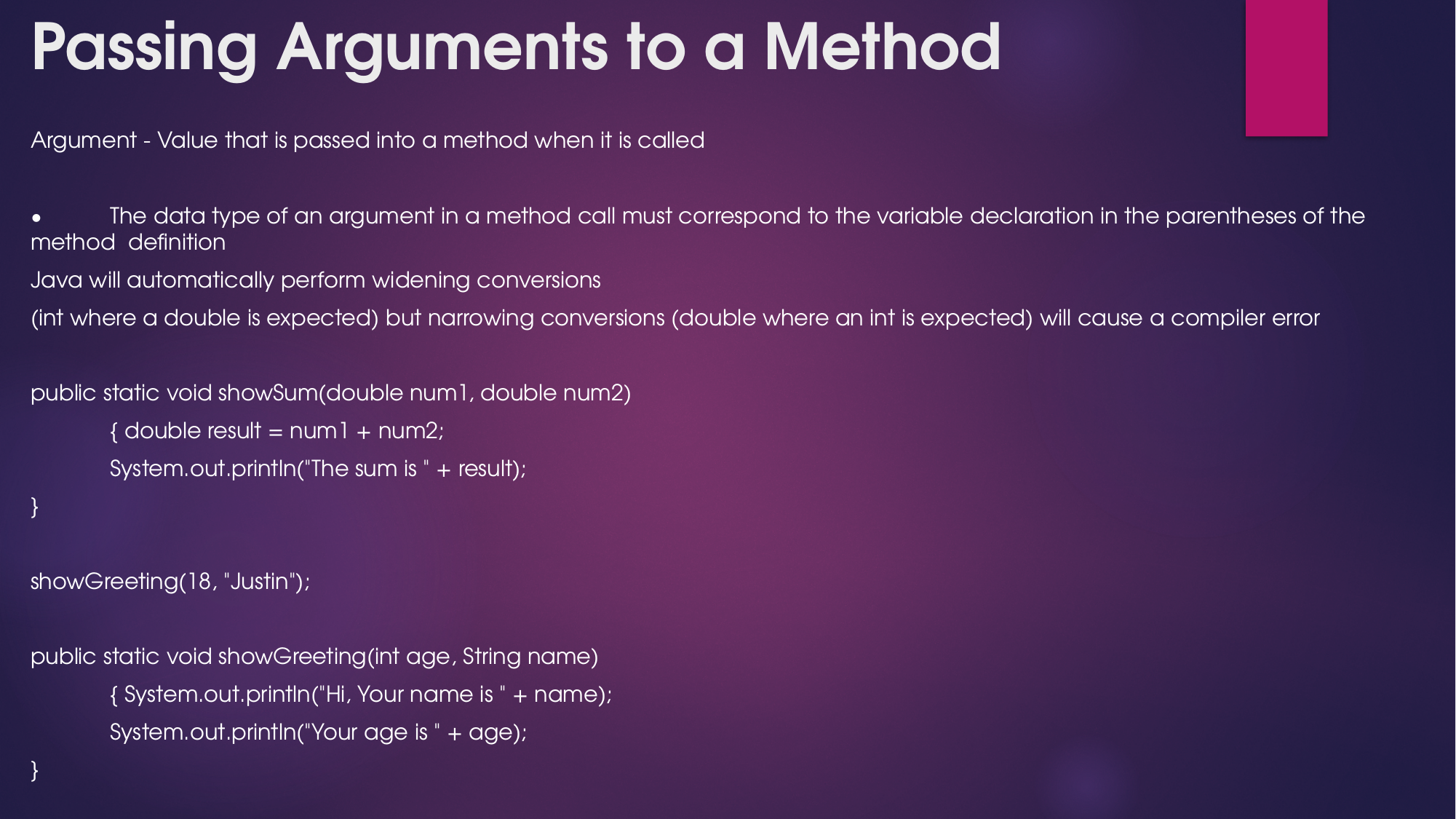

# Passing Arguments to a Method
Argument - Value that is passed into a method when it is called

•	The data type of an argument in a method call must correspond to the variable declaration in the parentheses of the method  definition
Java will automatically perform widening conversions
(int where a double is expected) but narrowing conversions (double where an int is expected) will cause a compiler error

public static void showSum(double num1, double num2)
	{ double result = num1 + num2;
	System.out.println("The sum is " + result);
}

showGreeting(18, "Justin");

public static void showGreeting(int age, String name)
	{ System.out.println("Hi, Your name is " + name);
	System.out.println("Your age is " + age);
}